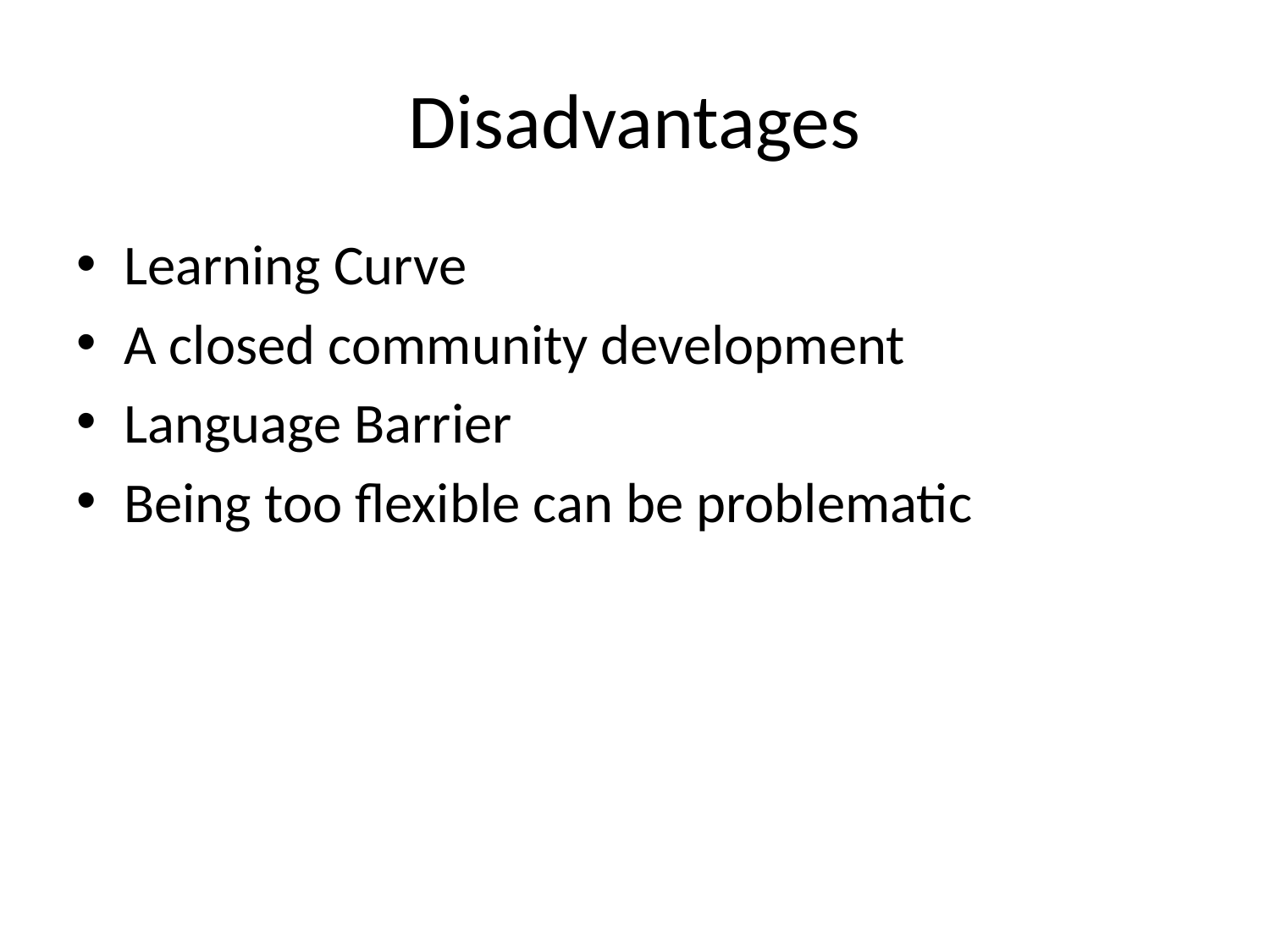

# Disadvantages
Learning Curve
A closed community development
Language Barrier
Being too flexible can be problematic